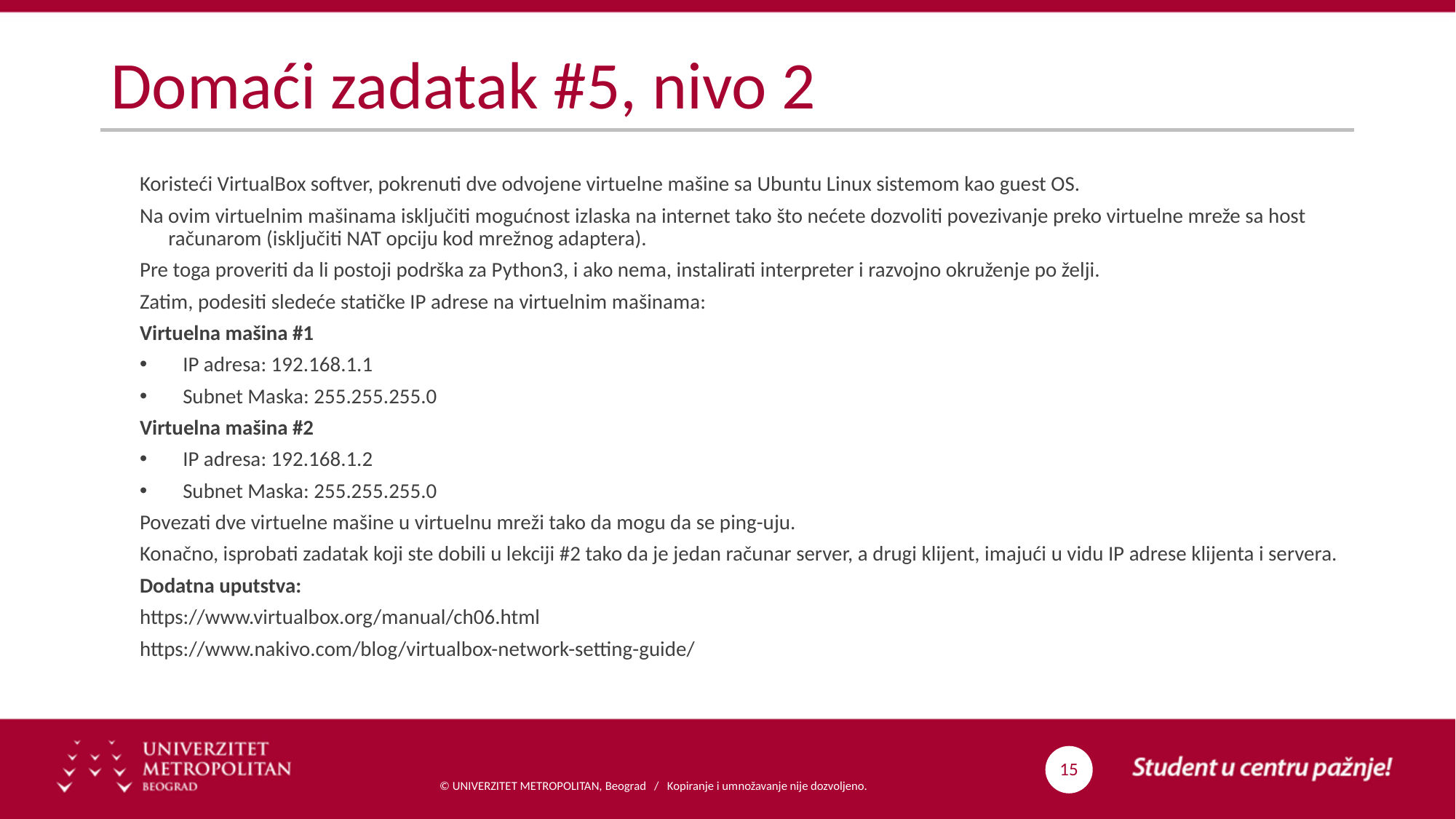

# Domaći zadatak #5, nivo 2

Koristeći VirtualBox softver, pokrenuti dve odvojene virtuelne mašine sa Ubuntu Linux sistemom kao guest OS.
Na ovim virtuelnim mašinama isključiti mogućnost izlaska na internet tako što nećete dozvoliti povezivanje preko virtuelne mreže sa host računarom (isključiti NAT opciju kod mrežnog adaptera).
Pre toga proveriti da li postoji podrška za Python3, i ako nema, instalirati interpreter i razvojno okruženje po želji.
Zatim, podesiti sledeće statičke IP adrese na virtuelnim mašinama:
Virtuelna mašina #1
IP adresa: 192.168.1.1
Subnet Maska: 255.255.255.0
Virtuelna mašina #2
IP adresa: 192.168.1.2
Subnet Maska: 255.255.255.0
Povezati dve virtuelne mašine u virtuelnu mreži tako da mogu da se ping-uju.
Konačno, isprobati zadatak koji ste dobili u lekciji #2 tako da je jedan računar server, a drugi klijent, imajući u vidu IP adrese klijenta i servera.
Dodatna uputstva:
https://www.virtualbox.org/manual/ch06.html
https://www.nakivo.com/blog/virtualbox-network-setting-guide/